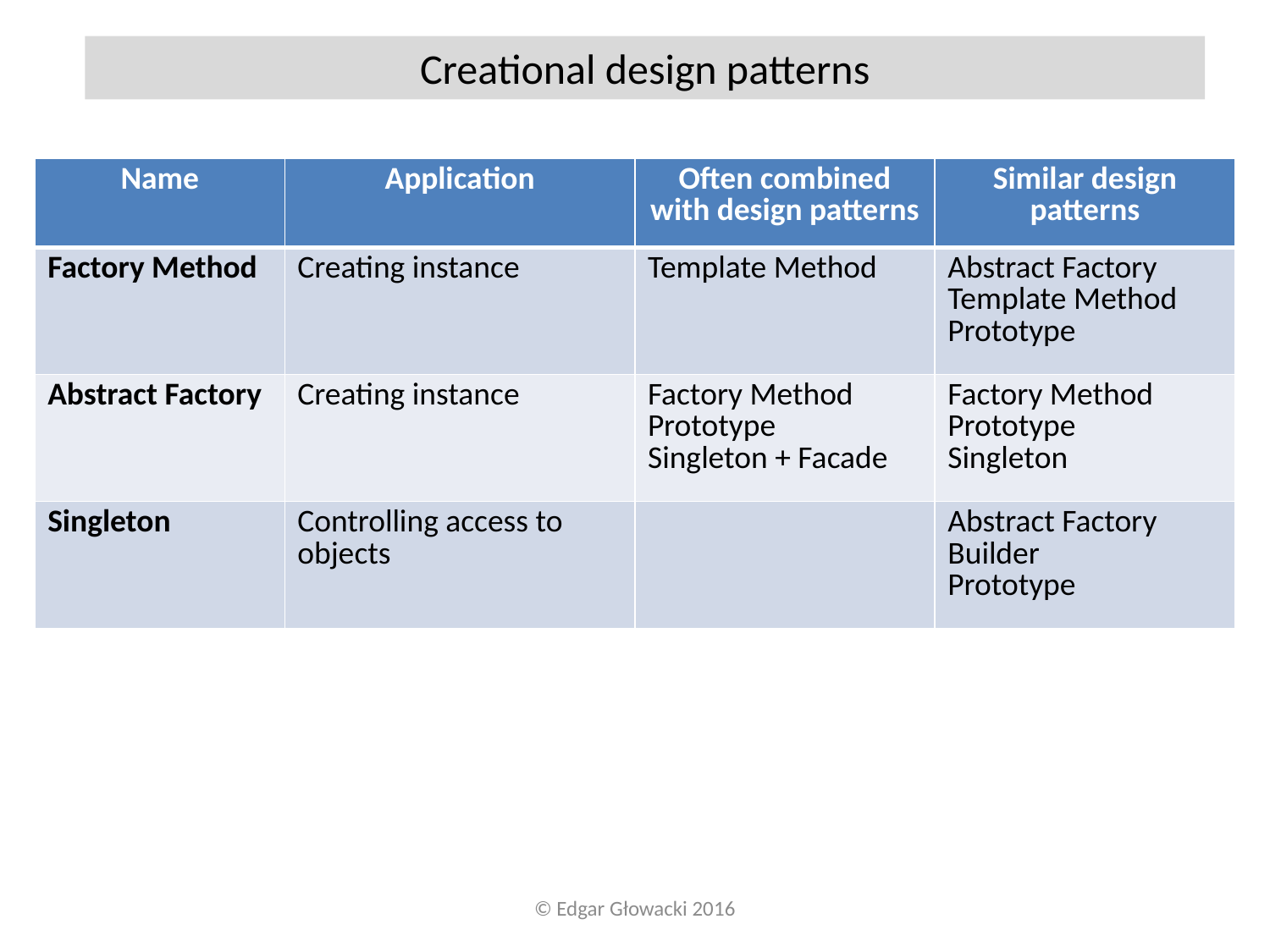

Creational design patterns
| Name | Application | Often combined with design patterns | Similar design patterns |
| --- | --- | --- | --- |
| Factory Method | Creating instance | Template Method | Abstract Factory Template Method Prototype |
| Abstract Factory | Creating instance | Factory Method Prototype Singleton + Facade | Factory Method Prototype Singleton |
| Singleton | Controlling access to objects |  | Abstract Factory Builder Prototype |
© Edgar Głowacki 2016